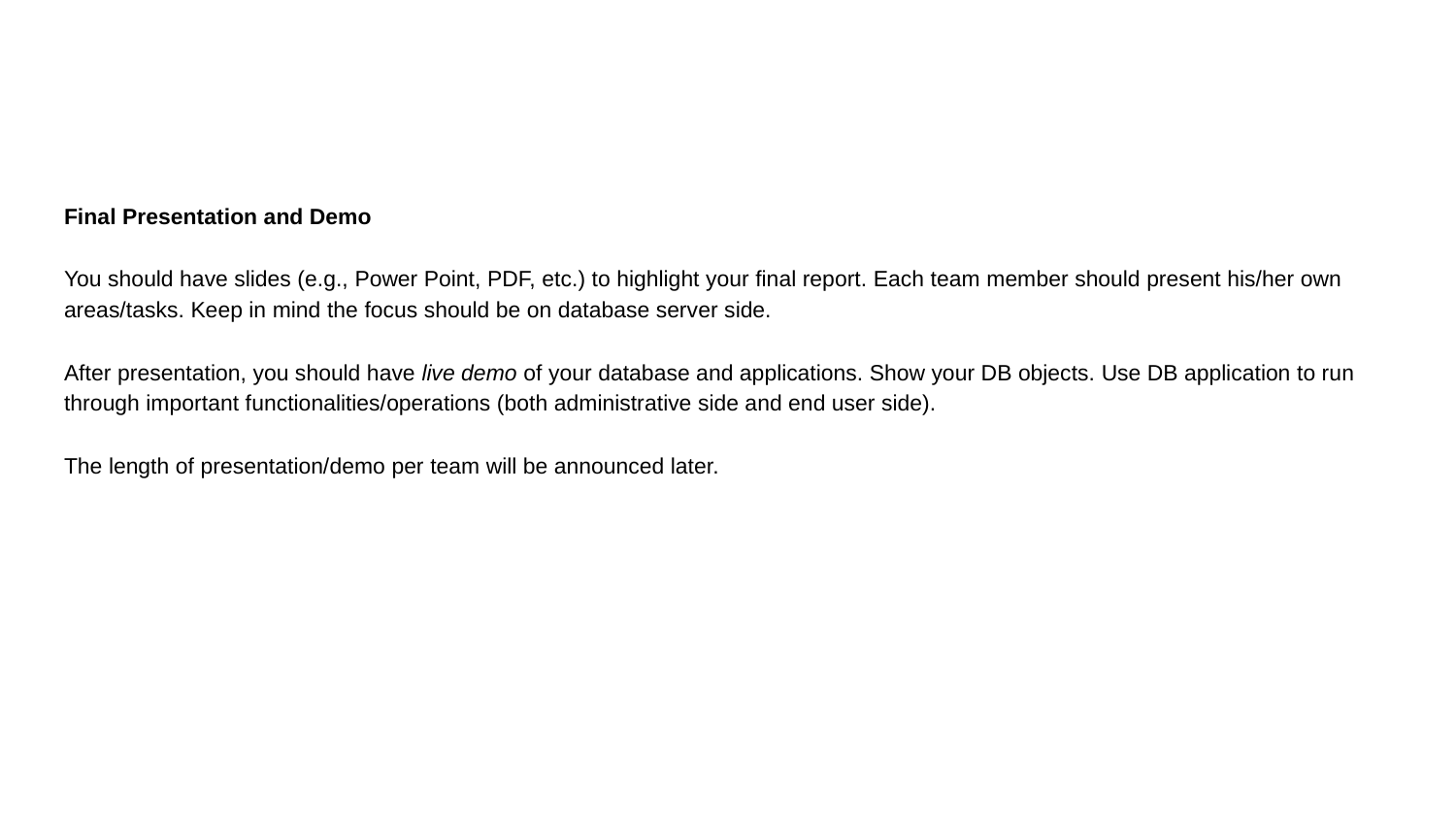

#
Final Presentation and Demo
You should have slides (e.g., Power Point, PDF, etc.) to highlight your final report. Each team member should present his/her own areas/tasks. Keep in mind the focus should be on database server side.
After presentation, you should have live demo of your database and applications. Show your DB objects. Use DB application to run through important functionalities/operations (both administrative side and end user side).
The length of presentation/demo per team will be announced later.